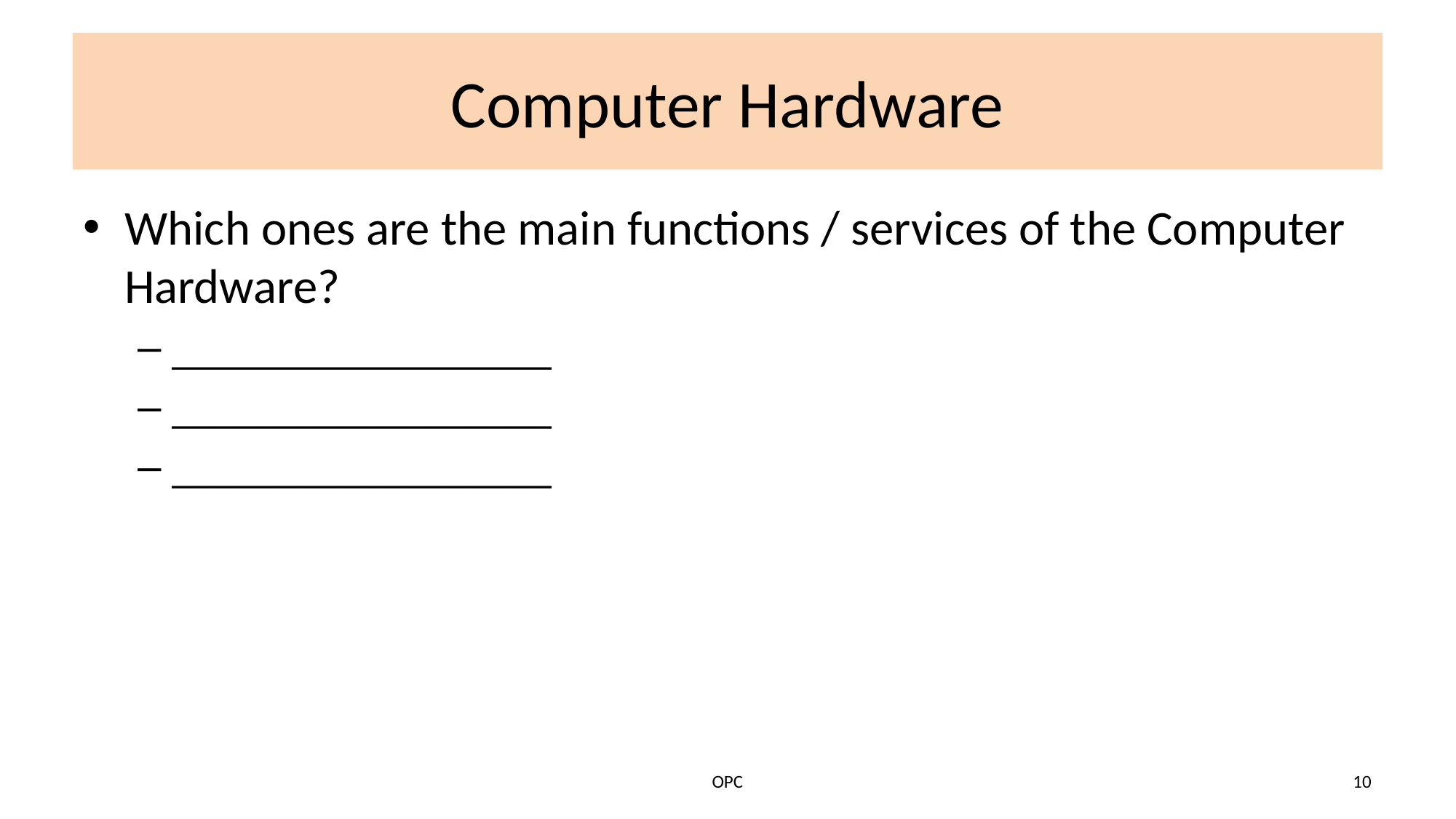

# Computer Hardware
Which ones are the main functions / services of the Computer Hardware?
__________________
__________________
__________________

OPC
10